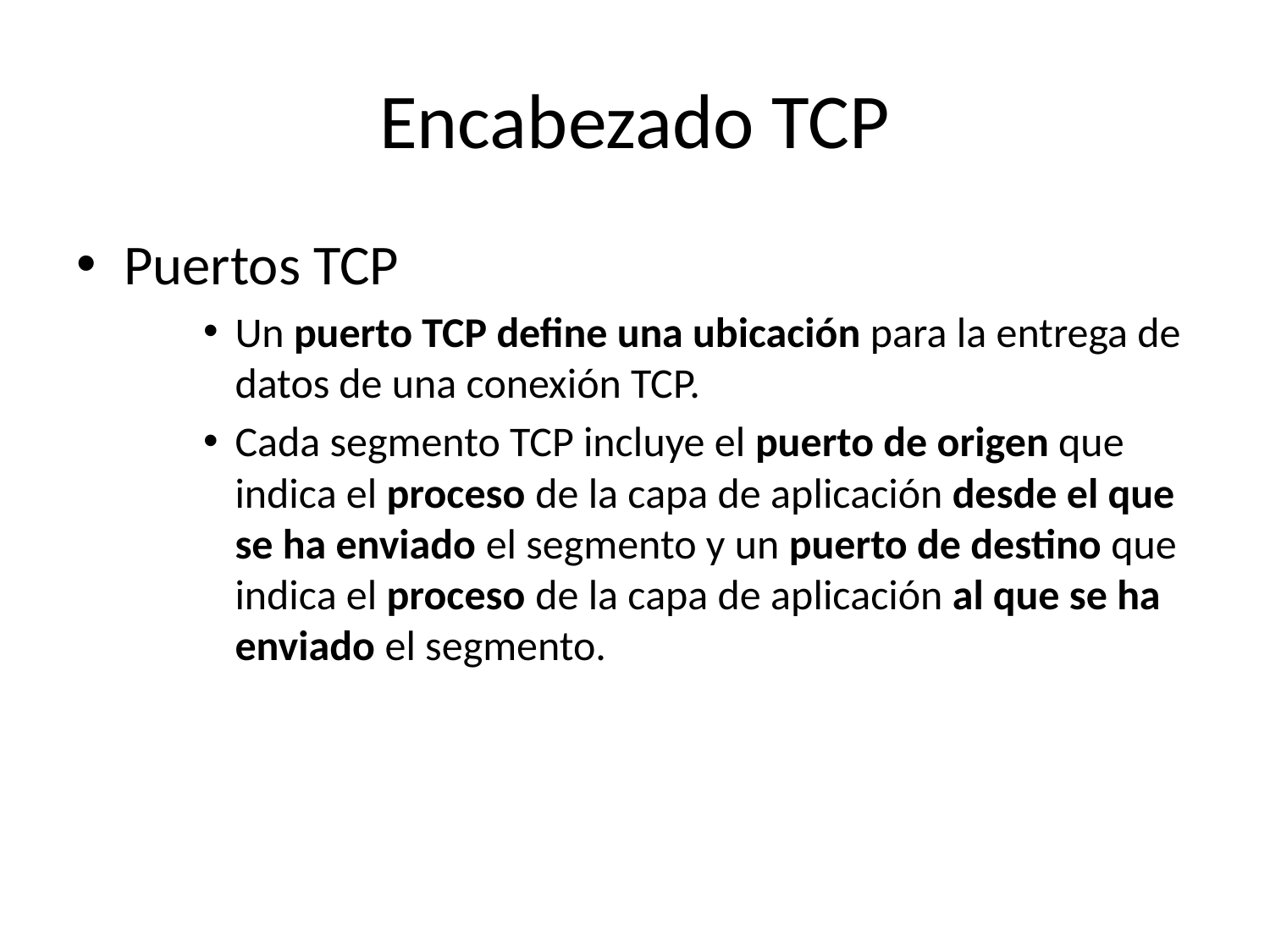

# Encabezado TCP
Puertos TCP
Un puerto TCP define una ubicación para la entrega de datos de una conexión TCP.
Cada segmento TCP incluye el puerto de origen que indica el proceso de la capa de aplicación desde el que se ha enviado el segmento y un puerto de destino que indica el proceso de la capa de aplicación al que se ha enviado el segmento.